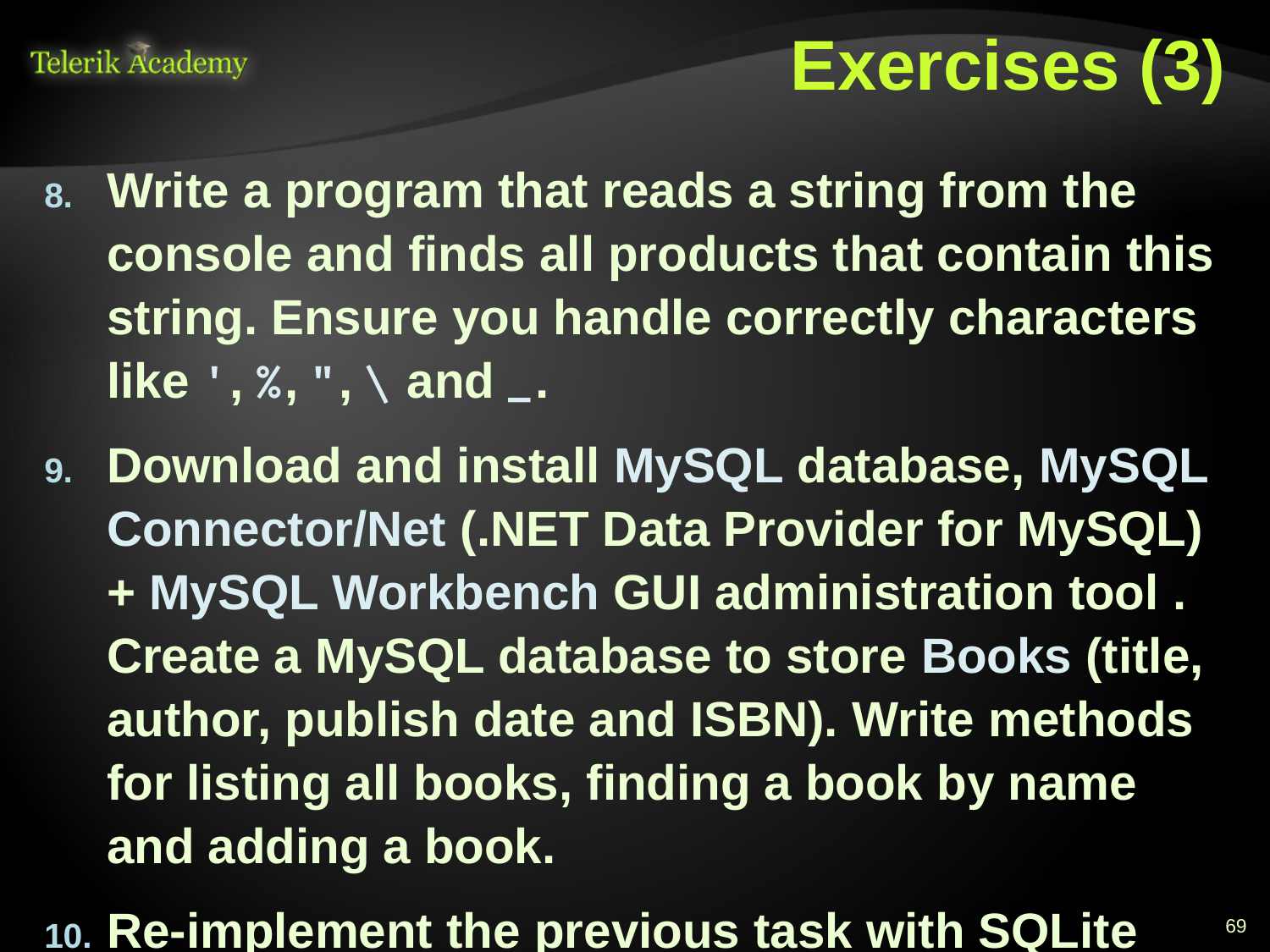

# Exercises (3)
Write a program that reads a string from the console and finds all products that contain this string. Ensure you handle correctly characters like ', %, ", \ and _.
Download and install MySQL database, MySQL Connector/Net (.NET Data Provider for MySQL) + MySQL Workbench GUI administration tool . Create a MySQL database to store Books (title, author, publish date and ISBN). Write methods for listing all books, finding a book by name and adding a book.
Re-implement the previous task with SQLite embedded DB (see http://sqlite.phxsoftware.com).
69